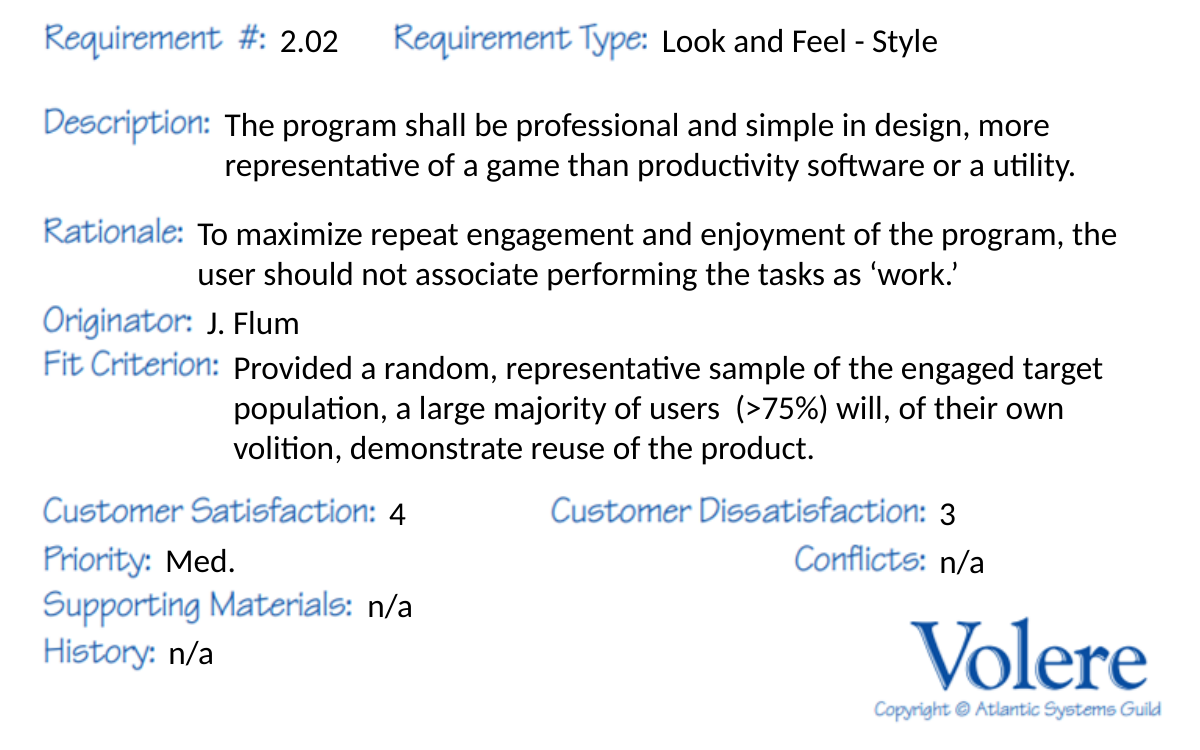

Look and Feel - Style
2.02
The program shall be professional and simple in design, more representative of a game than productivity software or a utility.
To maximize repeat engagement and enjoyment of the program, the user should not associate performing the tasks as ‘work.’
J. Flum
Provided a random, representative sample of the engaged target population, a large majority of users  (>75%) will, of their own volition, demonstrate reuse of the product.
4
3
Med.
n/a
n/a
n/a